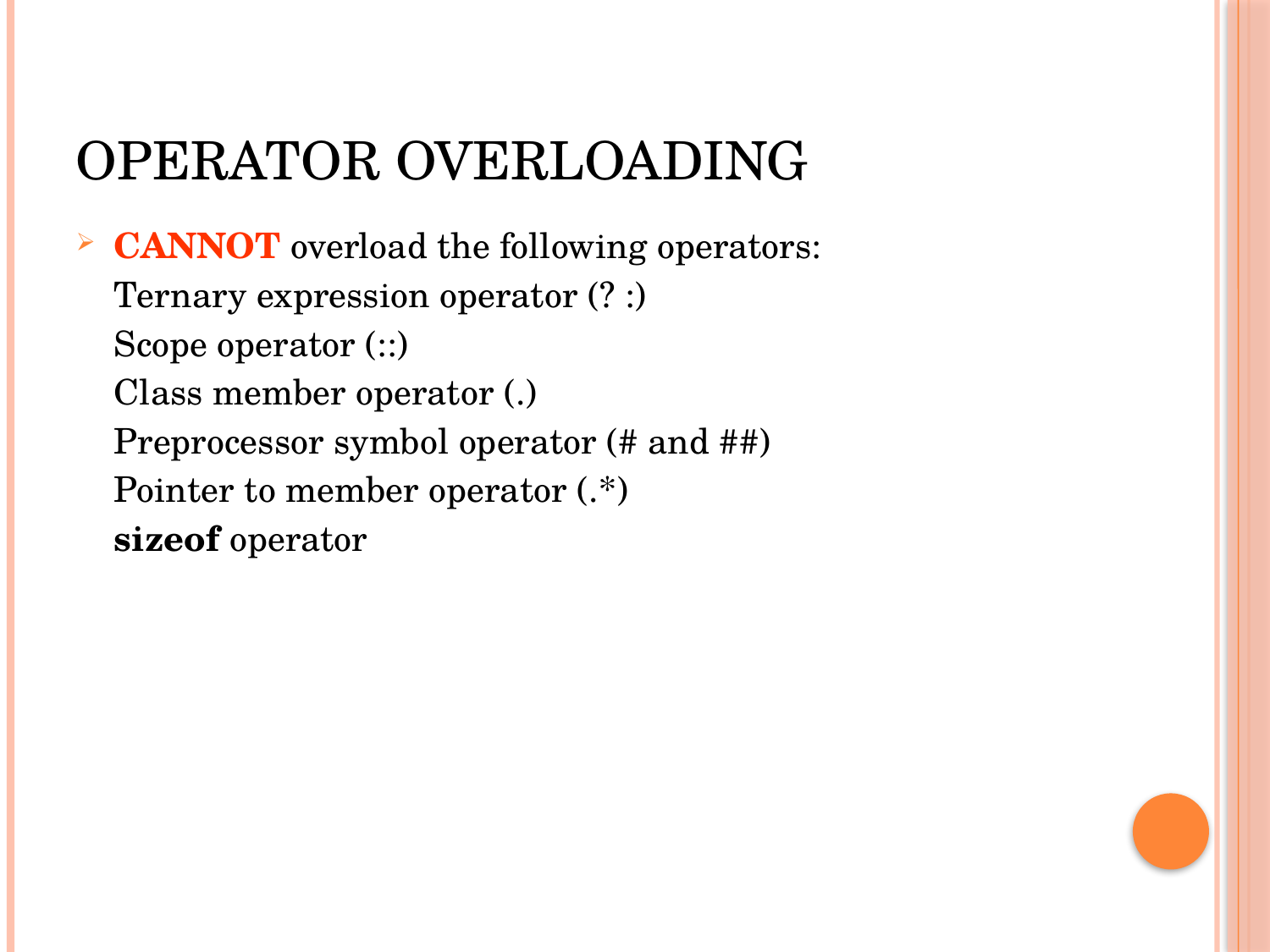

# Operator overloading
CANNOT overload the following operators:
	Ternary expression operator (? :)
	Scope operator (::)
	Class member operator (.)
	Preprocessor symbol operator (# and ##)
	Pointer to member operator (.*)
	sizeof operator